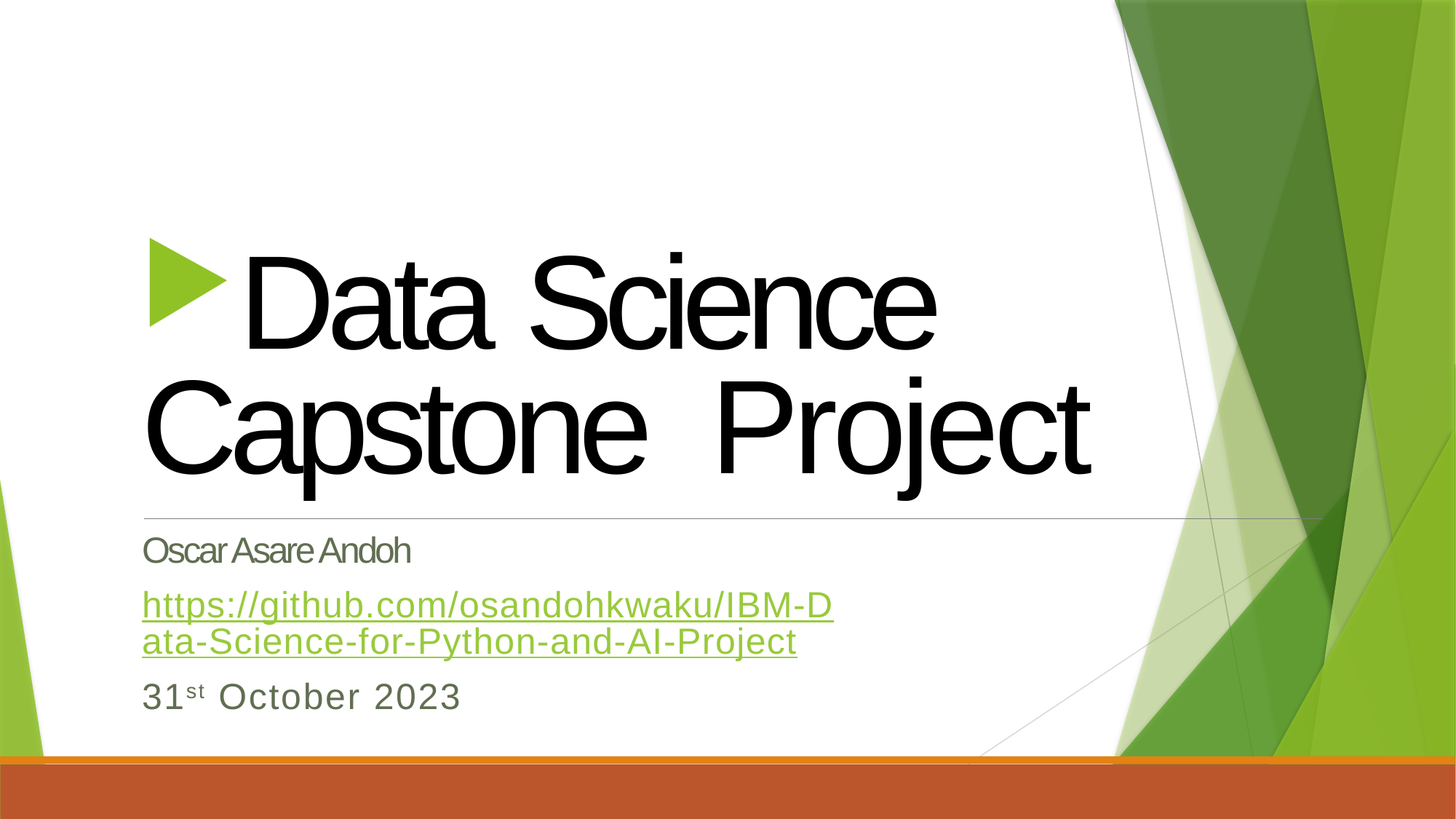

Data Science Capstone  Project
Oscar Asare Andoh
https://github.com/osandohkwaku/IBM-Data-Science-for-Python-and-AI-Project
31st October 2023